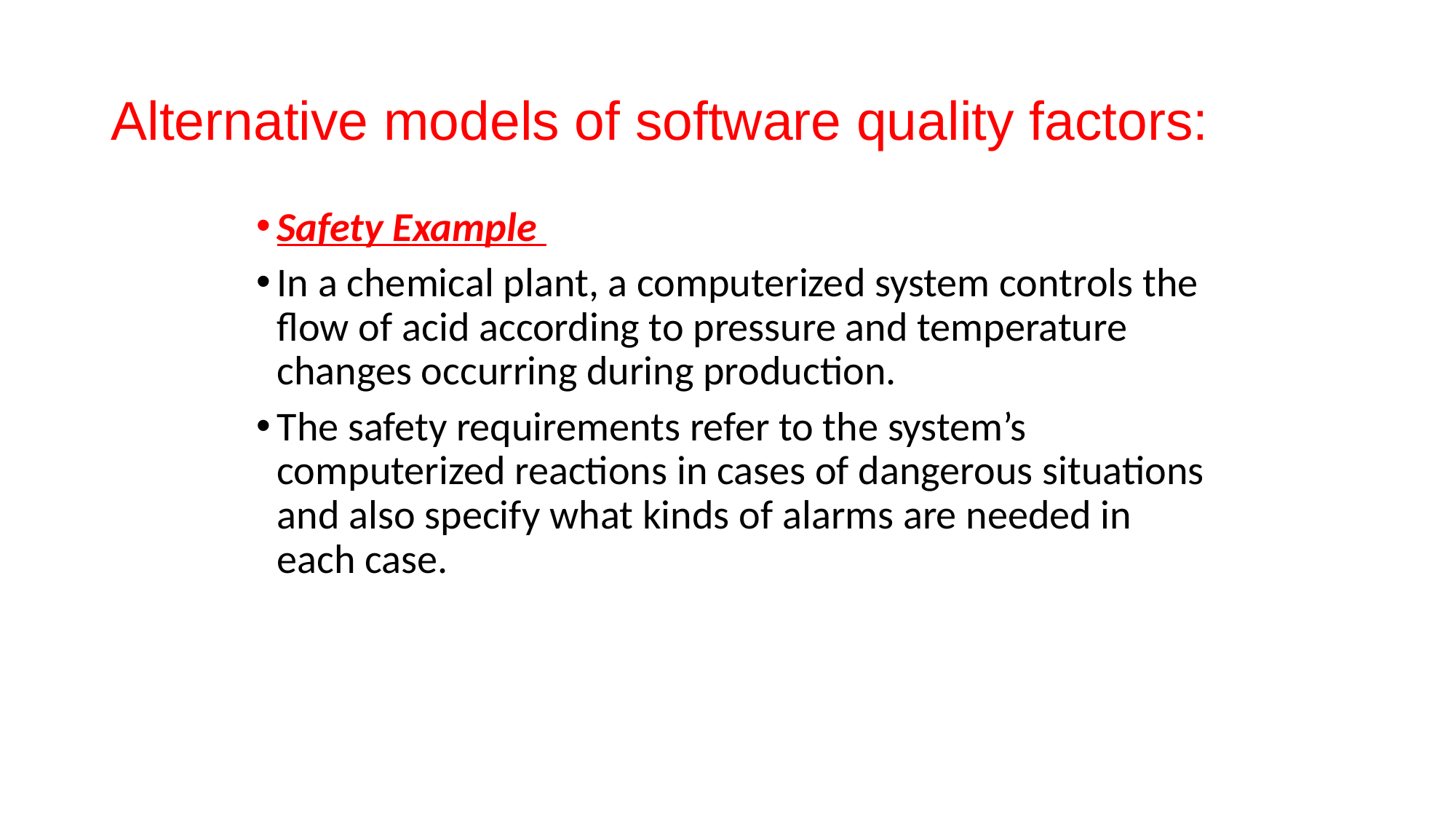

# Alternative models of software quality factors:
Safety Example
In a chemical plant, a computerized system controls the flow of acid according to pressure and temperature changes occurring during production.
The safety requirements refer to the system’s computerized reactions in cases of dangerous situations and also specify what kinds of alarms are needed in each case.